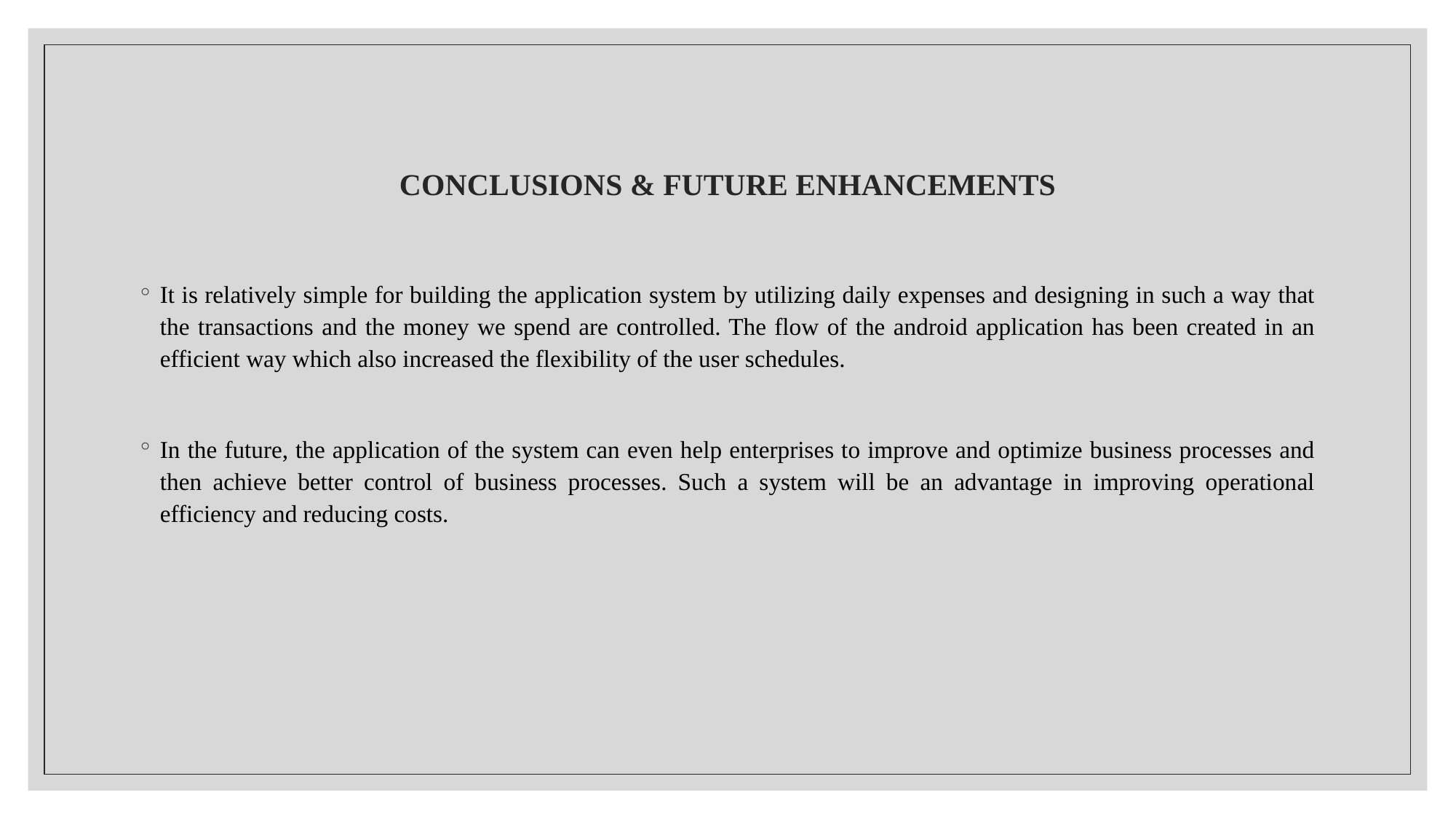

# CONCLUSIONS & FUTURE ENHANCEMENTS

It is relatively simple for building the application system by utilizing daily expenses and designing in such a way that the transactions and the money we spend are controlled. The flow of the android application has been created in an efficient way which also increased the flexibility of the user schedules.

In the future, the application of the system can even help enterprises to improve and optimize business processes and then achieve better control of business processes. Such a system will be an advantage in improving operational efficiency and reducing costs.